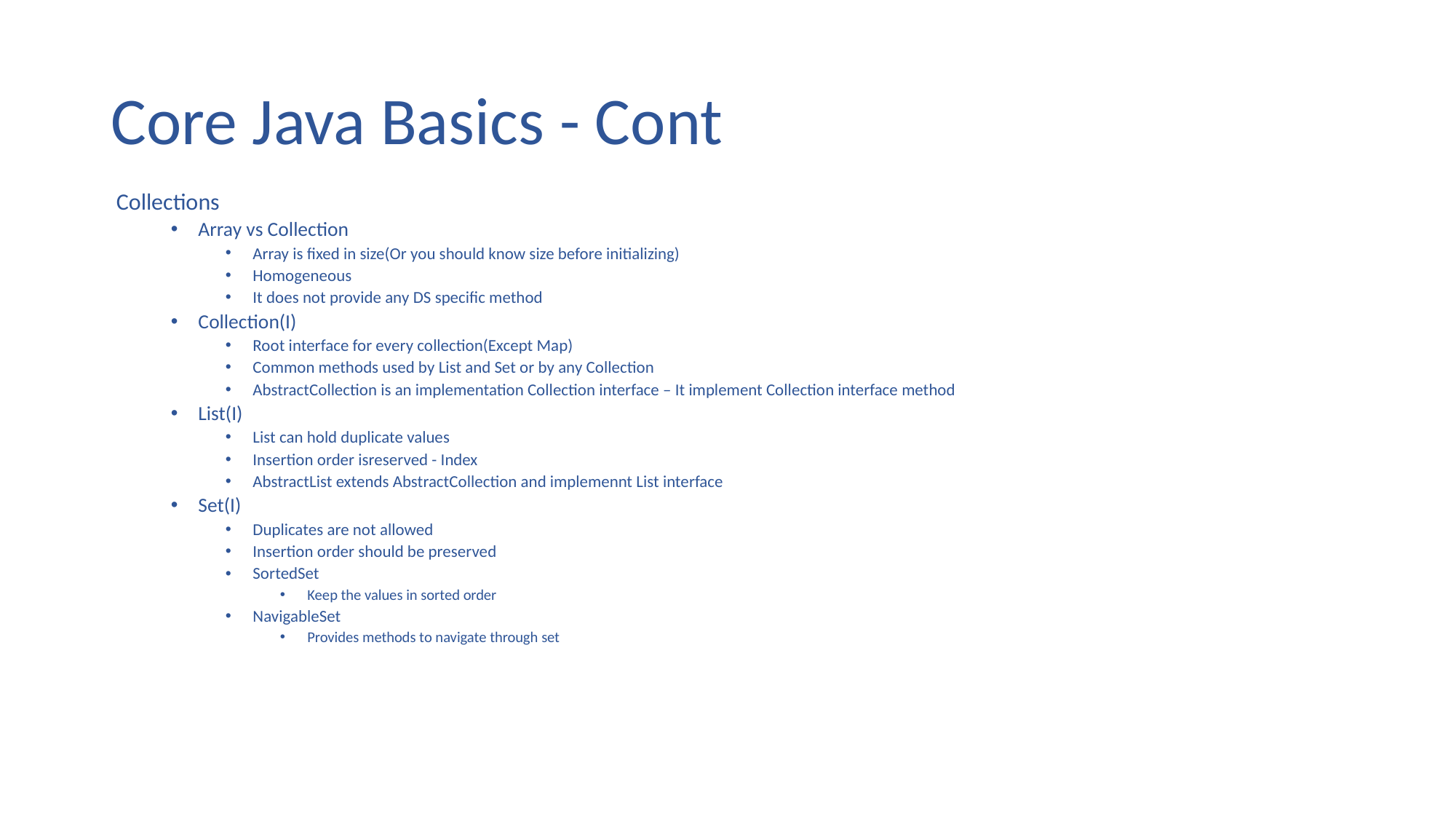

# Core Java Basics - Cont
Collections
Array vs Collection
Array is fixed in size(Or you should know size before initializing)
Homogeneous
It does not provide any DS specific method
Collection(I)
Root interface for every collection(Except Map)
Common methods used by List and Set or by any Collection
AbstractCollection is an implementation Collection interface – It implement Collection interface method
List(I)
List can hold duplicate values
Insertion order isreserved - Index
AbstractList extends AbstractCollection and implemennt List interface
Set(I)
Duplicates are not allowed
Insertion order should be preserved
SortedSet
Keep the values in sorted order
NavigableSet
Provides methods to navigate through set